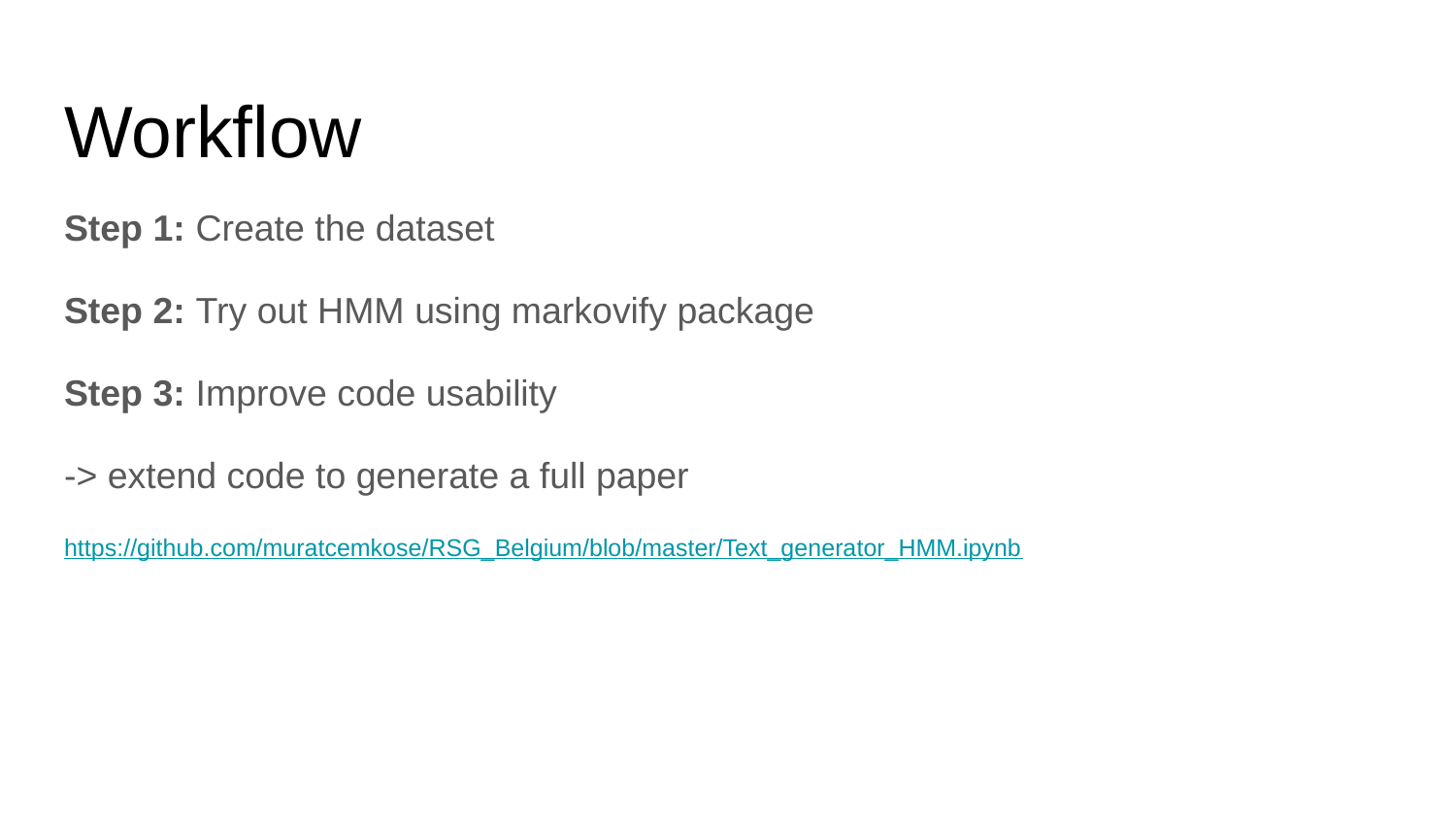

# Workflow
Step 1: Create the dataset
Step 2: Try out HMM using markovify package
Step 3: Improve code usability
-> extend code to generate a full paper
https://github.com/muratcemkose/RSG_Belgium/blob/master/Text_generator_HMM.ipynb